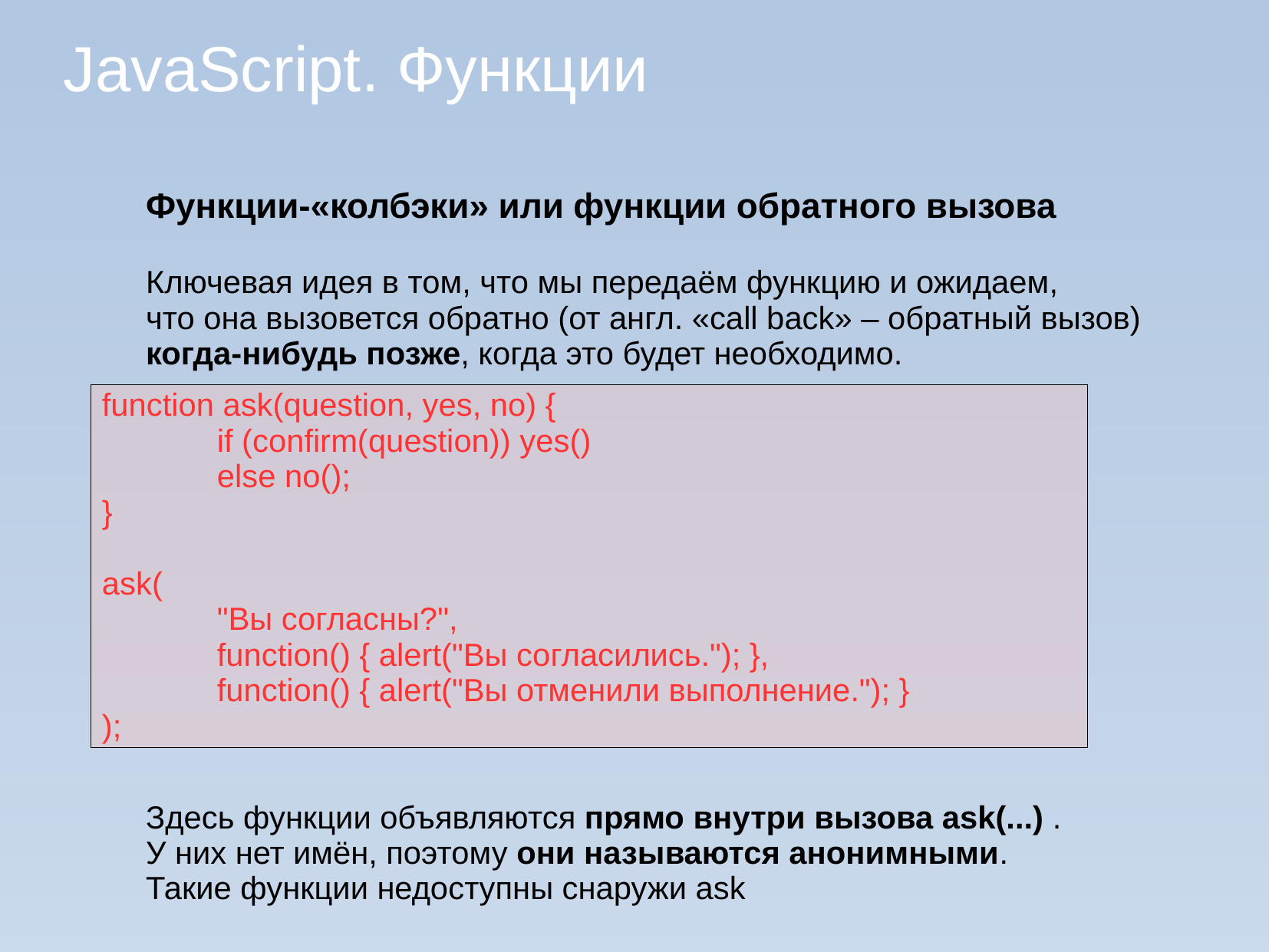

JavaScript. Функции
Функции-«колбэки» или функции обратного вызова

Ключевая идея в том, что мы передаём функцию и ожидаем,
что она вызовется обратно (от англ. «call back» – обратный вызов)
когда-нибудь позже, когда это будет необходимо.

Здесь функции объявляются прямо внутри вызова ask(...) .
У них нет имён, поэтому они называются анонимными.
Такие функции недоступны снаружи ask
function ask(question, yes, no) {
	if (confirm(question)) yes()
	else no();
}

ask(
	"Вы согласны?",
	function() { alert("Вы согласились."); },
	function() { alert("Вы отменили выполнение."); }
);